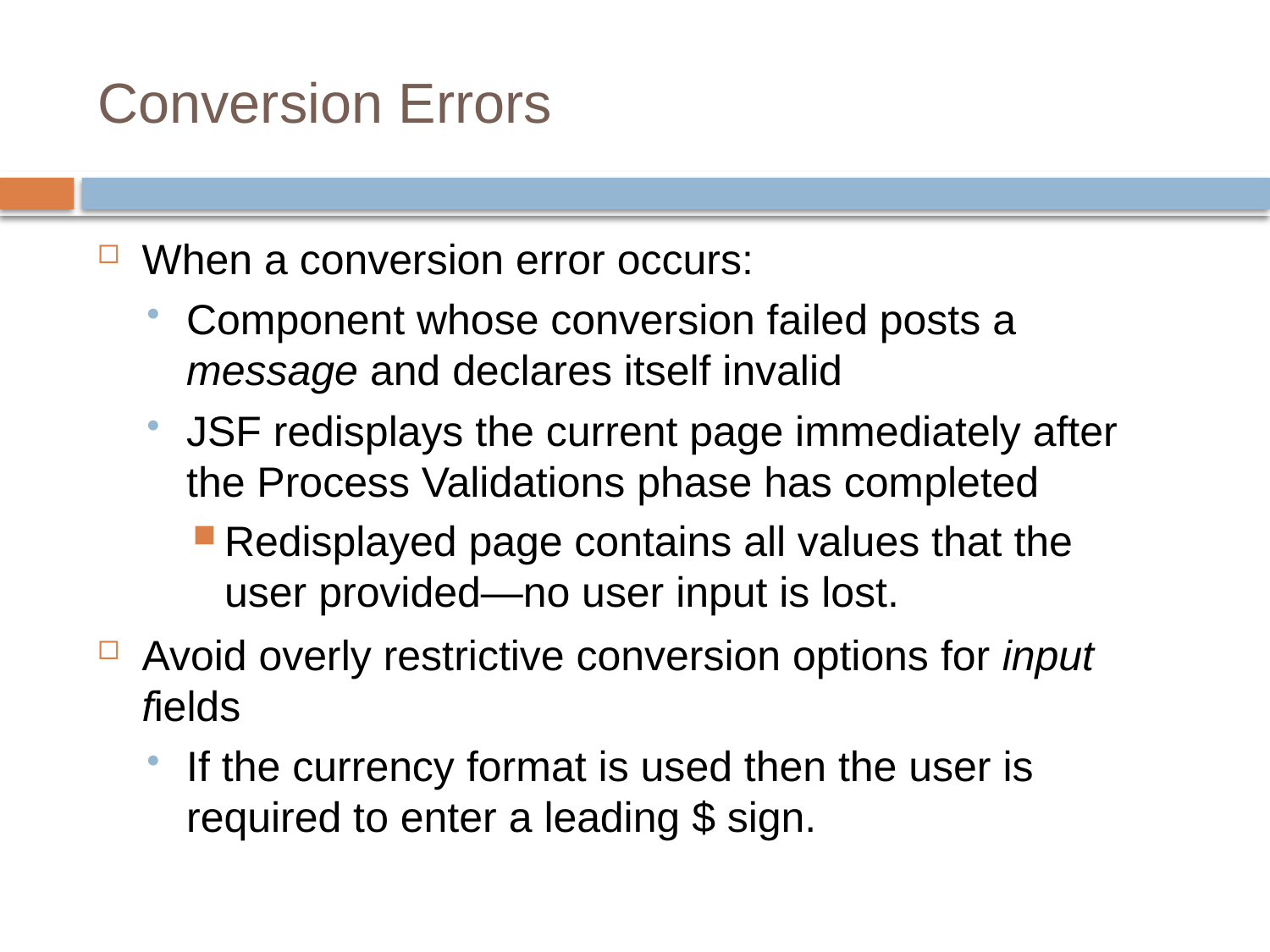

# Conversion Errors
When a conversion error occurs:
Component whose conversion failed posts a message and declares itself invalid
JSF redisplays the current page immediately after the Process Validations phase has completed
Redisplayed page contains all values that the user provided—no user input is lost.
Avoid overly restrictive conversion options for input fields
If the currency format is used then the user is required to enter a leading $ sign.